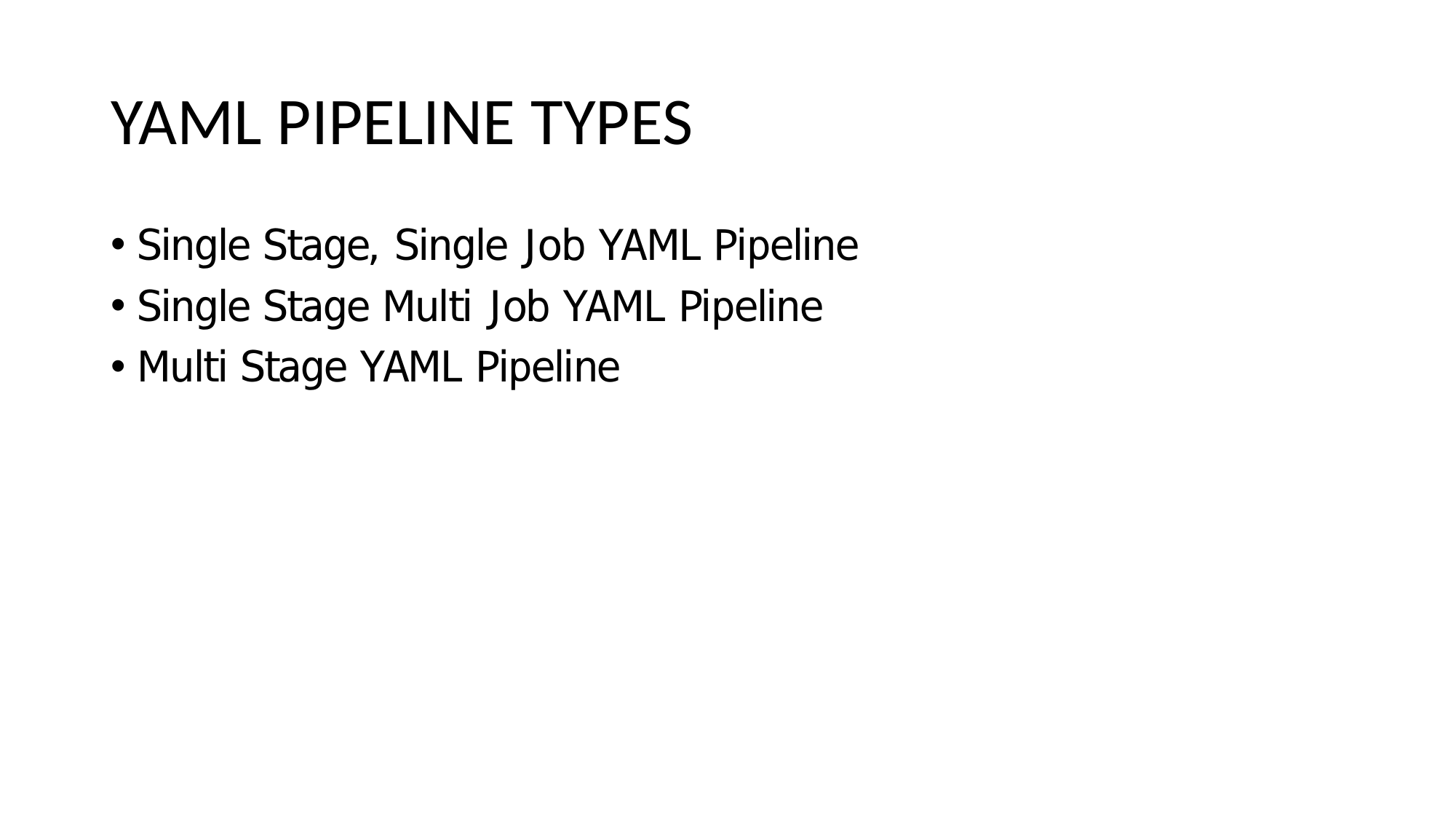

# YAML PIPELINE TYPES
Single Stage, Single Job YAML Pipeline
Single Stage Multi Job YAML Pipeline
Multi Stage YAML Pipeline